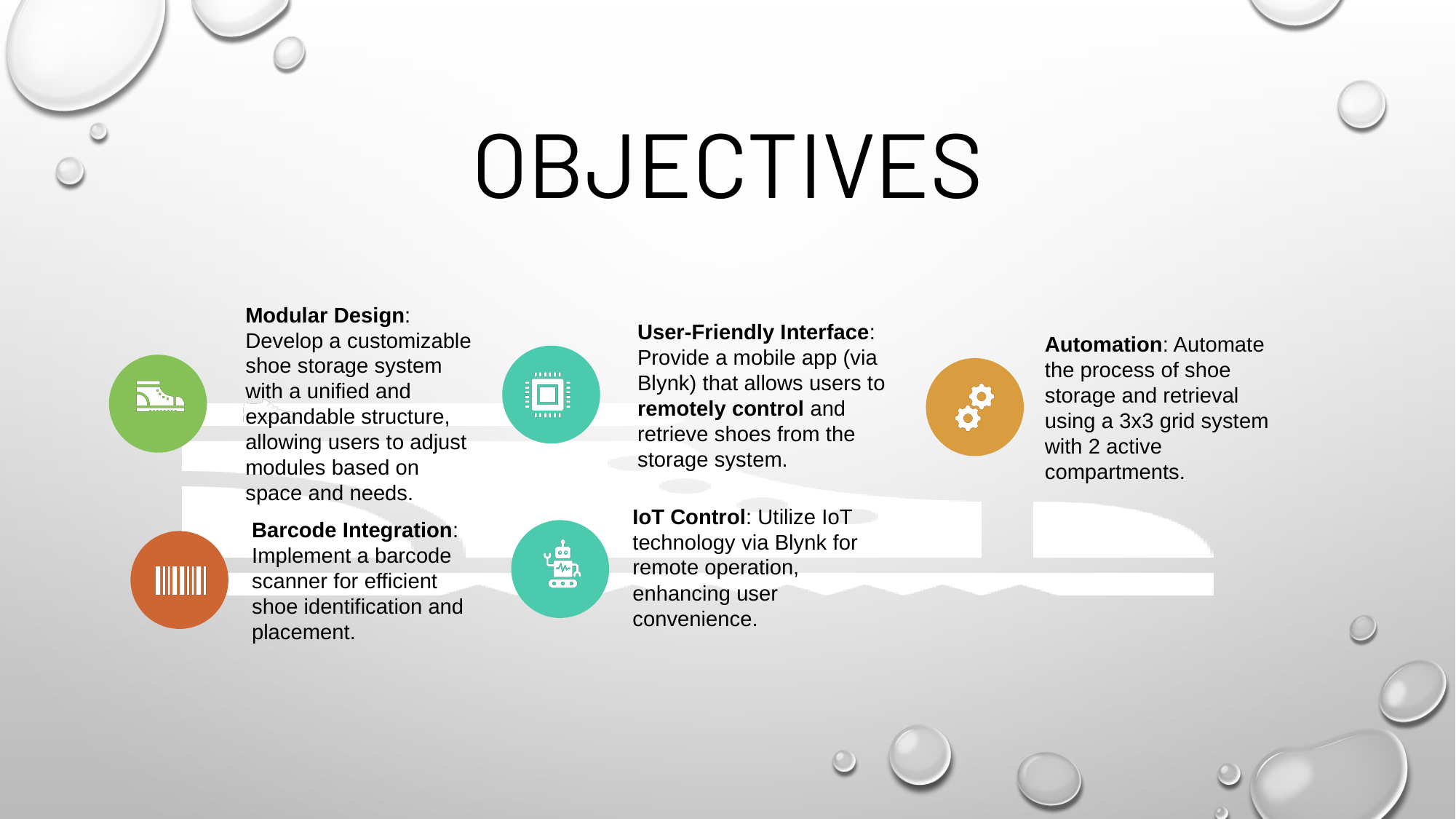

# Objectives
User-Friendly Interface: Provide a mobile app (via Blynk) that allows users to remotely control and retrieve shoes from the storage system.
Modular Design: Develop a customizable shoe storage system with a unified and expandable structure, allowing users to adjust modules based on space and needs.
Automation: Automate the process of shoe storage and retrieval using a 3x3 grid system with 2 active compartments.
Barcode Integration: Implement a barcode scanner for efficient shoe identification and placement.

IoT Control: Utilize IoT technology via Blynk for remote operation, enhancing user convenience.